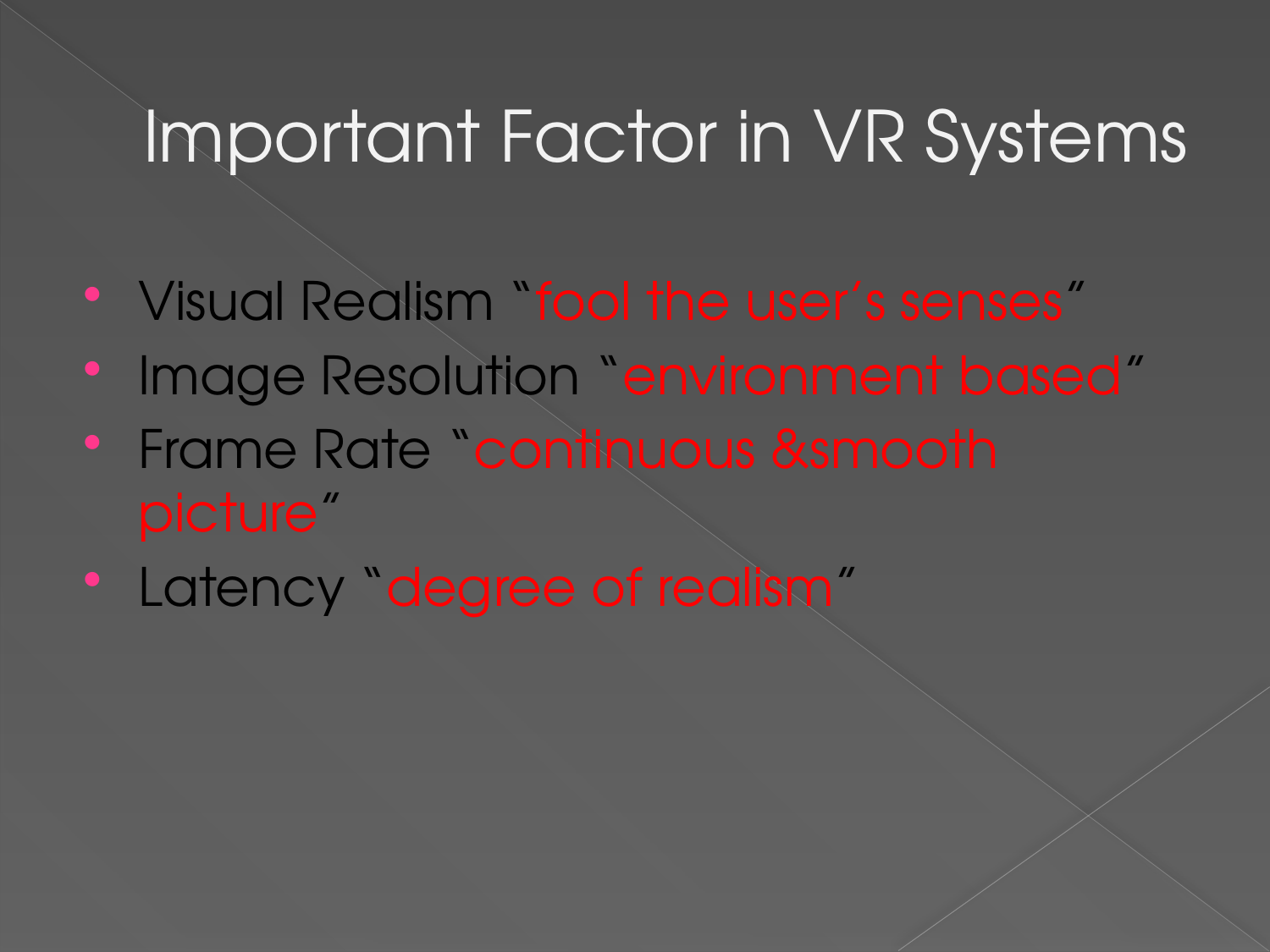

# Important Factor in VR Systems
Visual Realism “fool the user’s senses”
Image Resolution “environment based”
Frame Rate “continuous &smooth picture”
Latency “degree of realism”